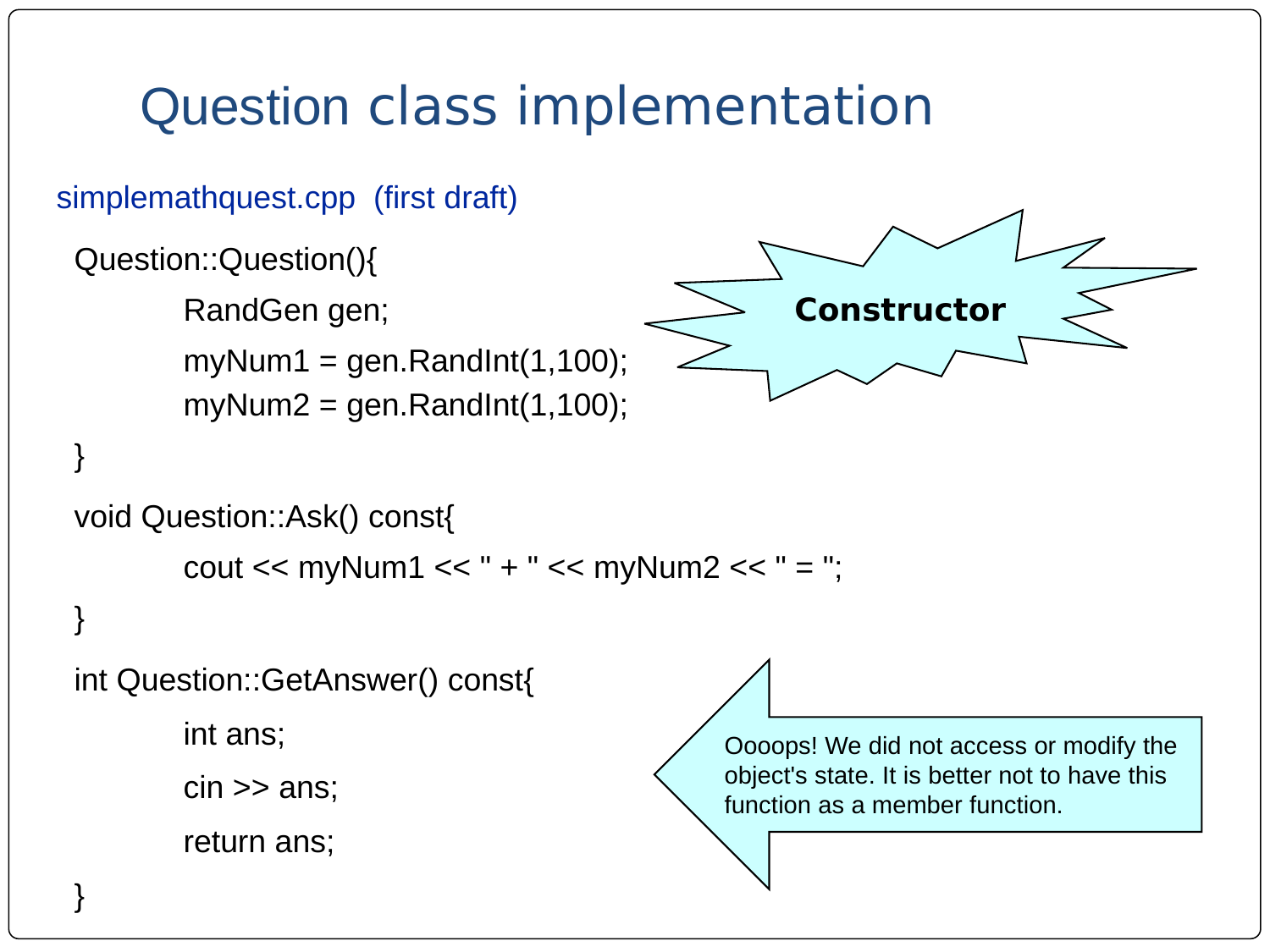

# Question class implementation
simplemathquest.cpp  (first draft)
  Question::Question(){
	RandGen gen;
	myNum1 = gen.RandInt(1,100);
	myNum2 = gen.RandInt(1,100);
  }
  void Question::Ask() const{
	cout << myNum1 << " + " << myNum2 << " = ";
  }
  int Question::GetAnswer() const{
	int ans;
	cin >> ans;
	return ans;
  }
Constructor
Oooops! We did not access or modify the object's state. It is better not to have this function as a member function.